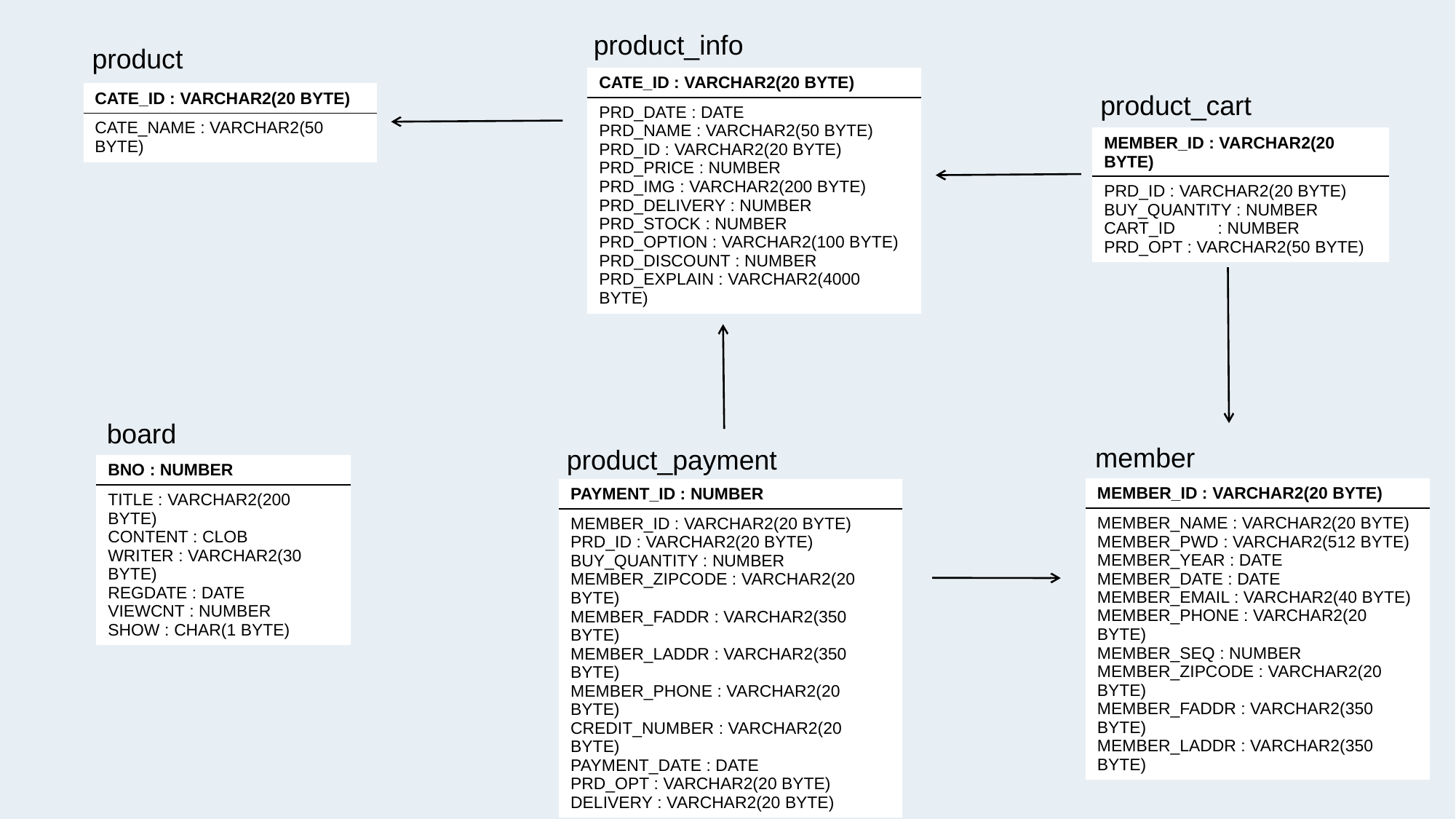

product_info
product
| CATE\_ID : VARCHAR2(20 BYTE) |
| --- |
| PRD\_DATE : DATE PRD\_NAME : VARCHAR2(50 BYTE) PRD\_ID : VARCHAR2(20 BYTE) PRD\_PRICE : NUMBER PRD\_IMG : VARCHAR2(200 BYTE) PRD\_DELIVERY : NUMBER PRD\_STOCK : NUMBER PRD\_OPTION : VARCHAR2(100 BYTE) PRD\_DISCOUNT : NUMBER PRD\_EXPLAIN : VARCHAR2(4000 BYTE) |
product_cart
| CATE\_ID : VARCHAR2(20 BYTE) |
| --- |
| CATE\_NAME : VARCHAR2(50 BYTE) |
| MEMBER\_ID : VARCHAR2(20 BYTE) |
| --- |
| PRD\_ID : VARCHAR2(20 BYTE) BUY\_QUANTITY : NUMBER CART\_ID : NUMBER PRD\_OPT : VARCHAR2(50 BYTE) |
board
member
product_payment
| BNO : NUMBER |
| --- |
| TITLE : VARCHAR2(200 BYTE) CONTENT : CLOB WRITER : VARCHAR2(30 BYTE) REGDATE : DATE VIEWCNT : NUMBER SHOW : CHAR(1 BYTE) |
| MEMBER\_ID : VARCHAR2(20 BYTE) |
| --- |
| MEMBER\_NAME : VARCHAR2(20 BYTE) MEMBER\_PWD : VARCHAR2(512 BYTE) MEMBER\_YEAR : DATE MEMBER\_DATE : DATE MEMBER\_EMAIL : VARCHAR2(40 BYTE) MEMBER\_PHONE : VARCHAR2(20 BYTE) MEMBER\_SEQ : NUMBER MEMBER\_ZIPCODE : VARCHAR2(20 BYTE) MEMBER\_FADDR : VARCHAR2(350 BYTE) MEMBER\_LADDR : VARCHAR2(350 BYTE) |
| PAYMENT\_ID : NUMBER |
| --- |
| MEMBER\_ID : VARCHAR2(20 BYTE) PRD\_ID : VARCHAR2(20 BYTE) BUY\_QUANTITY : NUMBER MEMBER\_ZIPCODE : VARCHAR2(20 BYTE) MEMBER\_FADDR : VARCHAR2(350 BYTE) MEMBER\_LADDR : VARCHAR2(350 BYTE) MEMBER\_PHONE : VARCHAR2(20 BYTE) CREDIT\_NUMBER : VARCHAR2(20 BYTE) PAYMENT\_DATE : DATE PRD\_OPT : VARCHAR2(20 BYTE) DELIVERY : VARCHAR2(20 BYTE) |